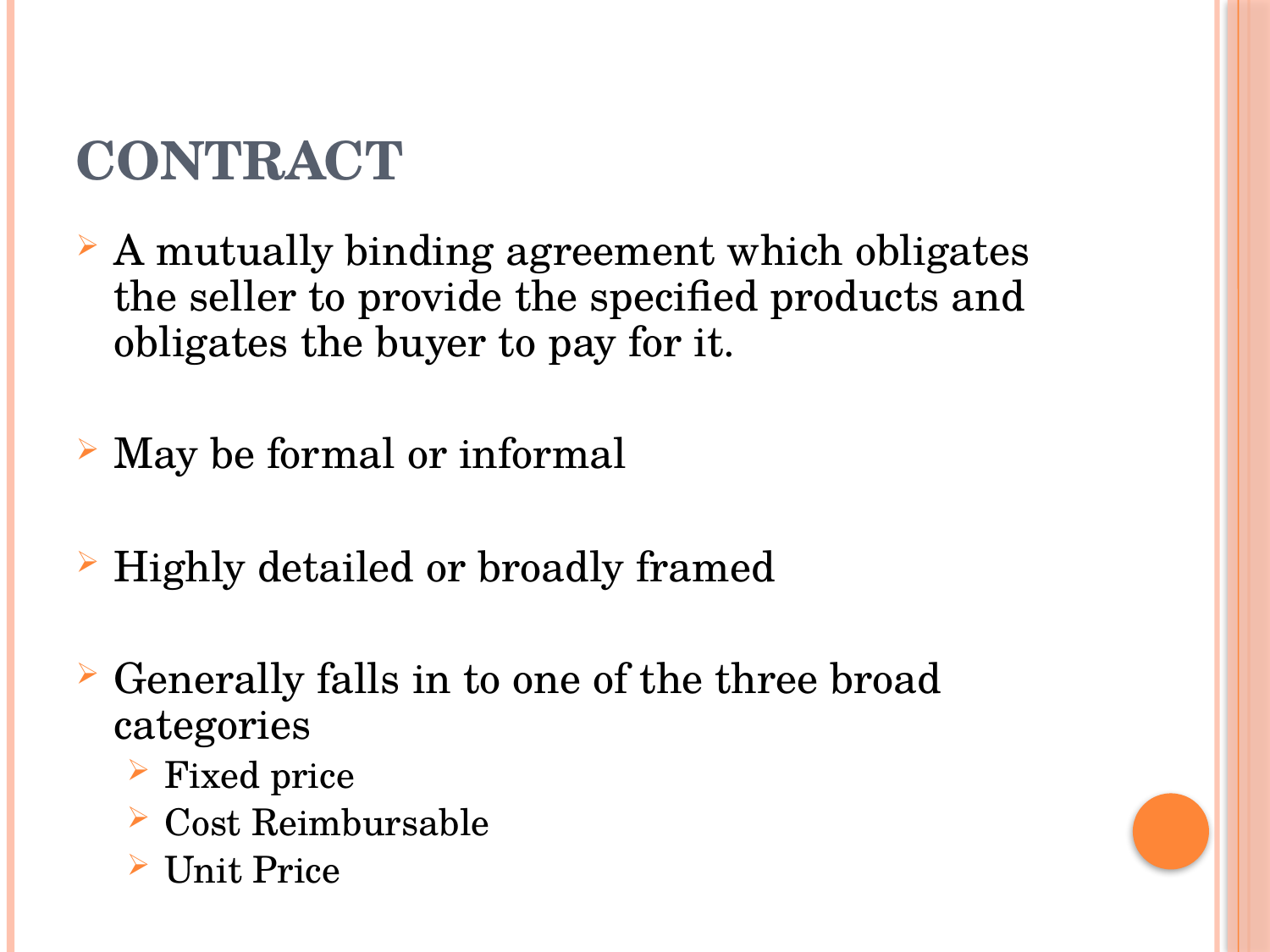

# Contract
A mutually binding agreement which obligates the seller to provide the specified products and obligates the buyer to pay for it.

May be formal or informal

Highly detailed or broadly framed

Generally falls in to one of the three broad categories
Fixed price
Cost Reimbursable
Unit Price